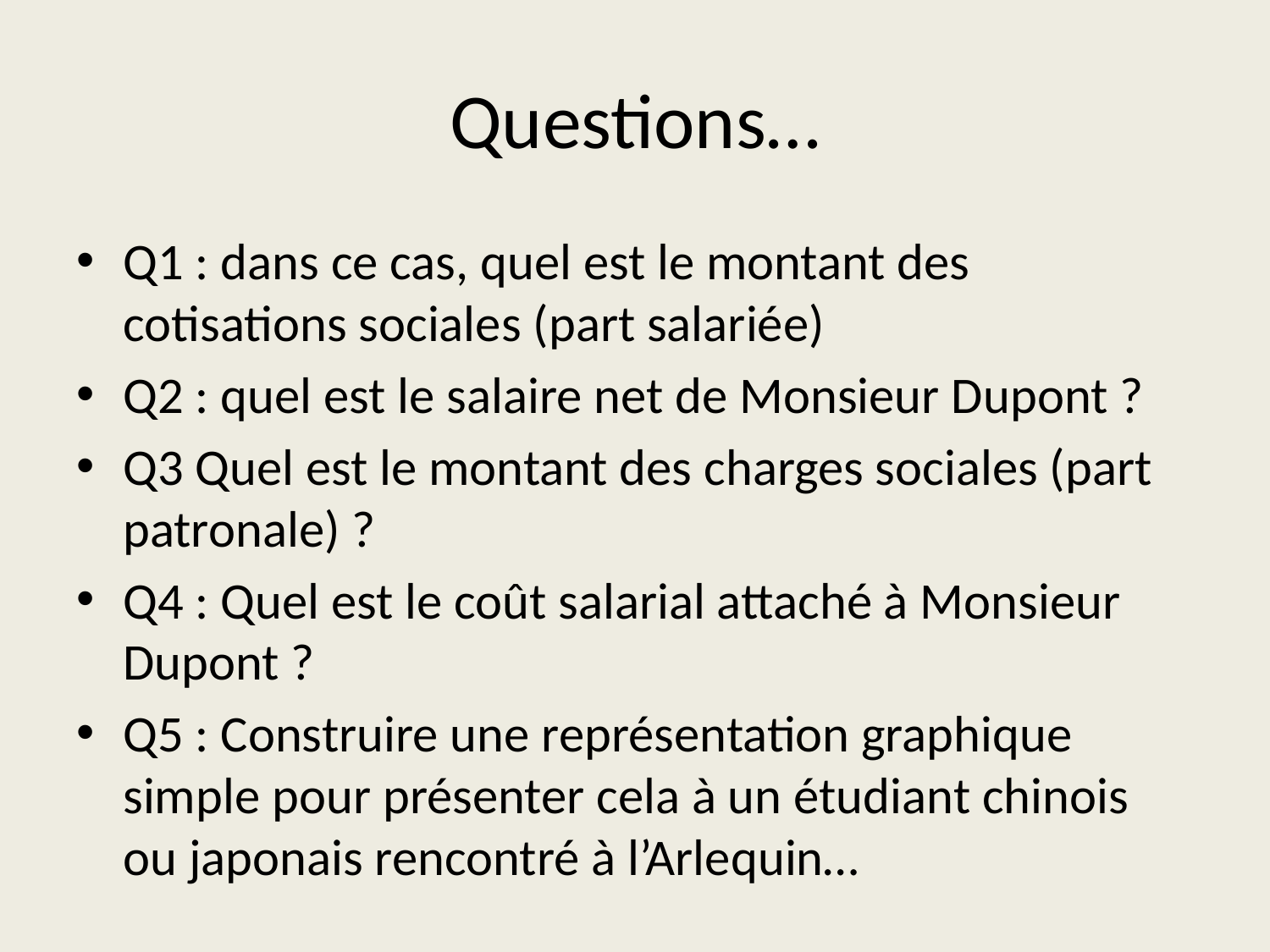

# Questions…
Q1 : dans ce cas, quel est le montant des cotisations sociales (part salariée)
Q2 : quel est le salaire net de Monsieur Dupont ?
Q3 Quel est le montant des charges sociales (part patronale) ?
Q4 : Quel est le coût salarial attaché à Monsieur Dupont ?
Q5 : Construire une représentation graphique simple pour présenter cela à un étudiant chinois ou japonais rencontré à l’Arlequin…